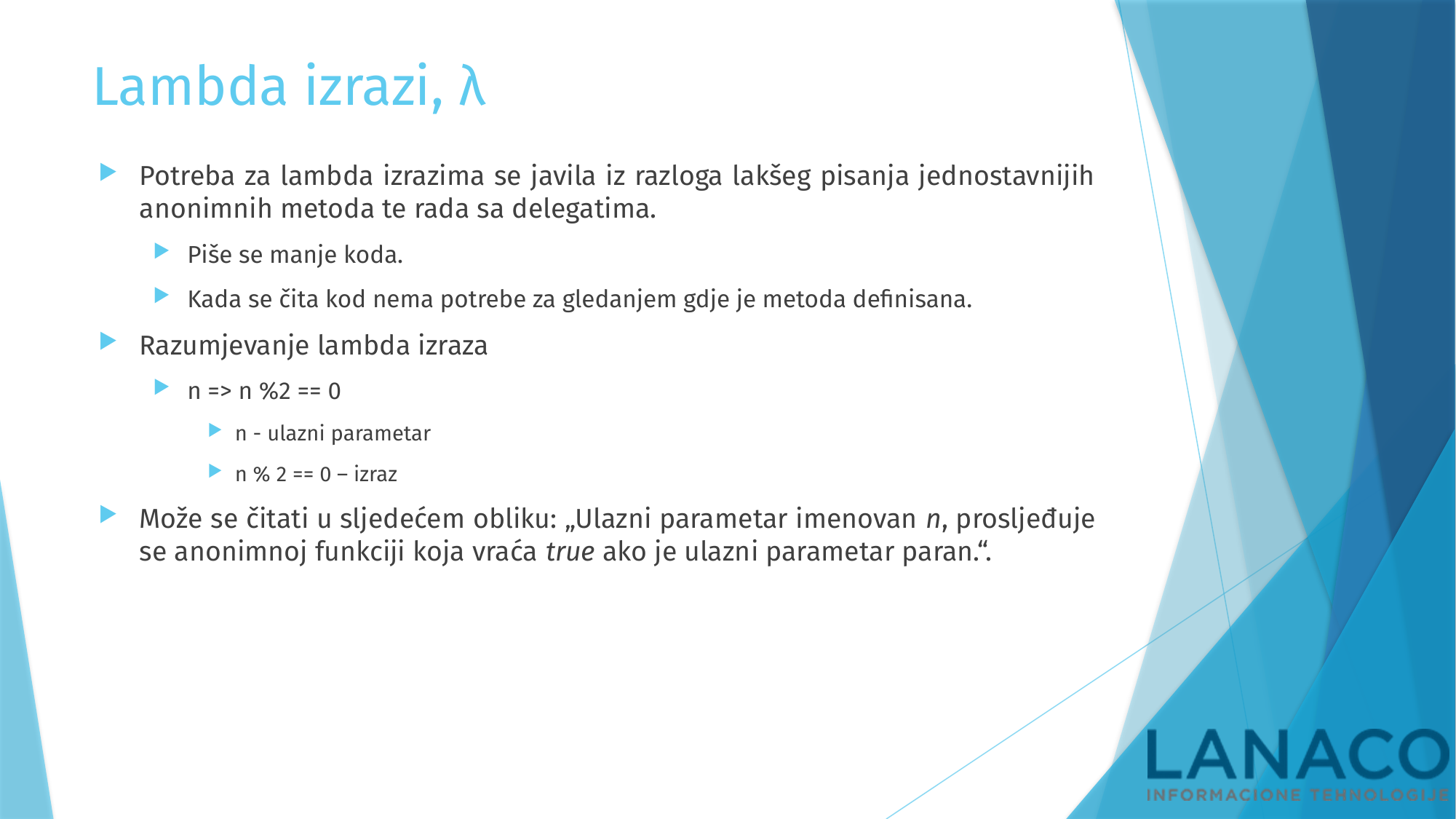

# Lambda izrazi, λ
Potreba za lambda izrazima se javila iz razloga lakšeg pisanja jednostavnijih anonimnih metoda te rada sa delegatima.
Piše se manje koda.
Kada se čita kod nema potrebe za gledanjem gdje je metoda definisana.
Razumjevanje lambda izraza
n => n %2 == 0
n - ulazni parametar
n % 2 == 0 – izraz
Može se čitati u sljedećem obliku: „Ulazni parametar imenovan n, prosljeđuje se anonimnoj funkciji koja vraća true ako je ulazni parametar paran.“.